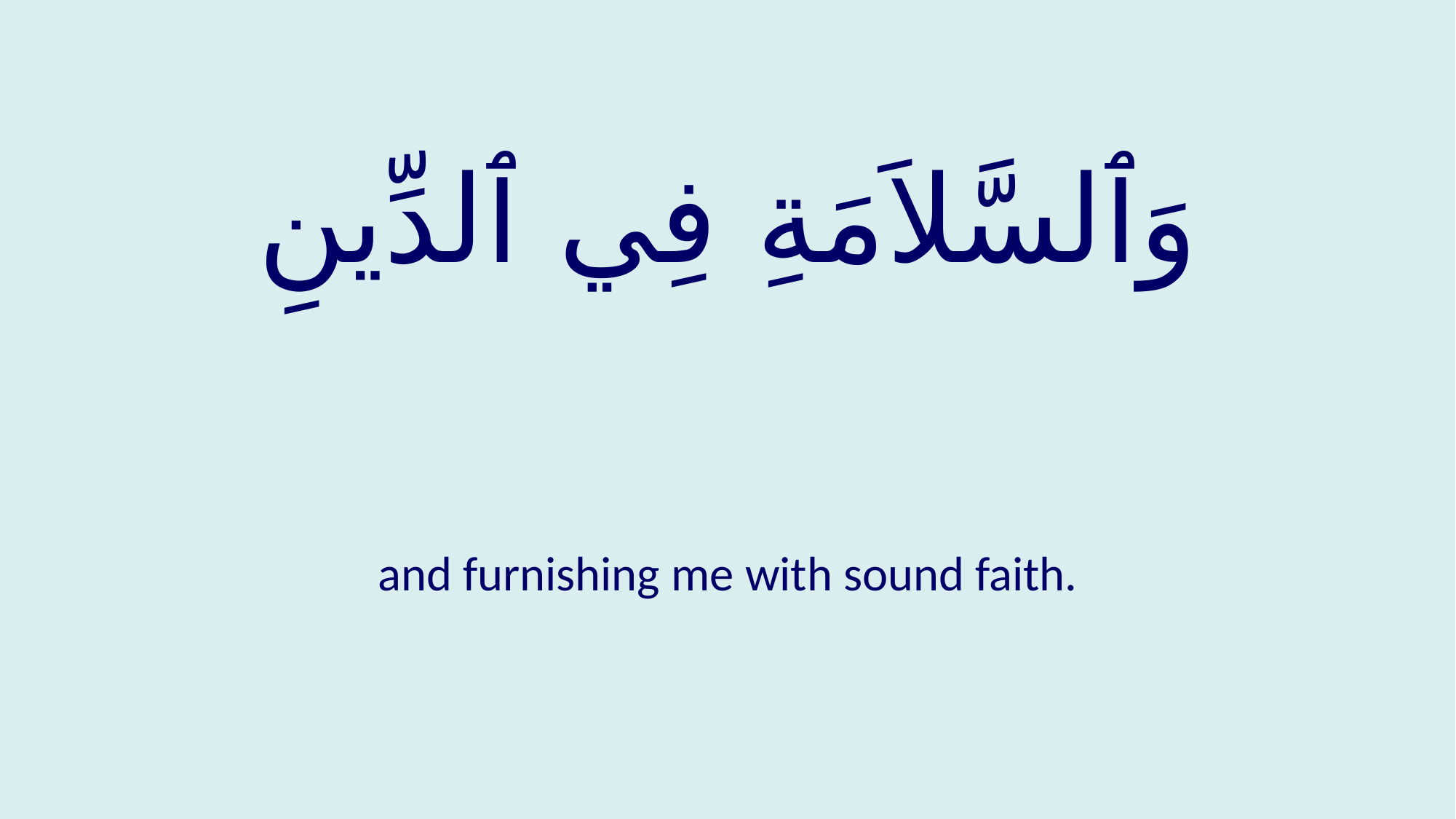

# وَٱلسَّلاَمَةِ فِي ٱلدِّينِ
and furnishing me with sound faith.